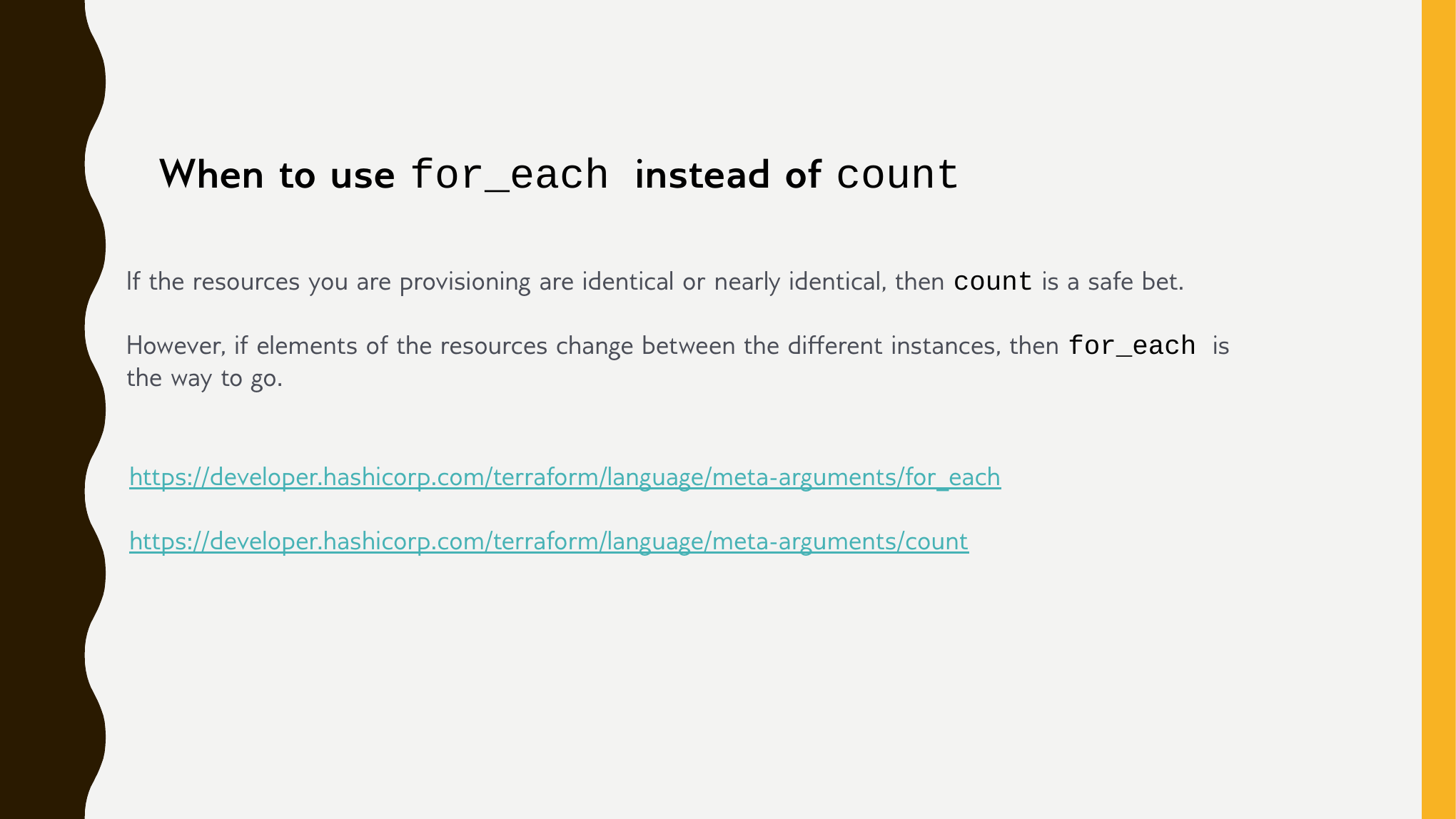

When to use for_each instead of count
If the resources you are provisioning are identical or nearly identical, then count is a safe bet.

However, if elements of the resources change between the different instances, then for_each is
the way to go.
https://developer.hashicorp.com/terraform/language/meta-arguments/for_each

https://developer.hashicorp.com/terraform/language/meta-arguments/count